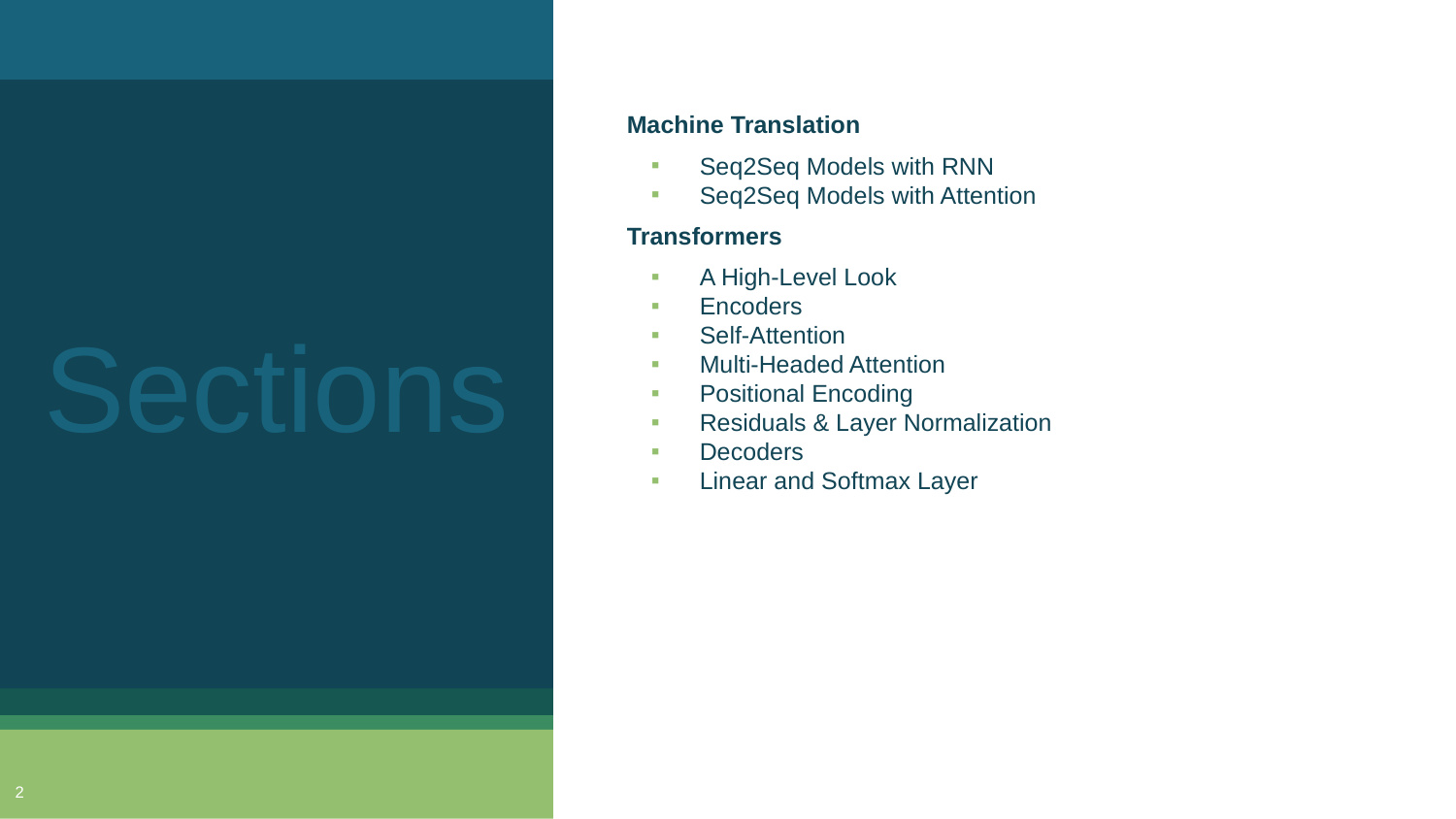

Machine Translation
Seq2Seq Models with RNN
Seq2Seq Models with Attention
Transformers
A High-Level Look
Encoders
Self-Attention
Multi-Headed Attention
Positional Encoding
Residuals & Layer Normalization
Decoders
Linear and Softmax Layer
Sections
2